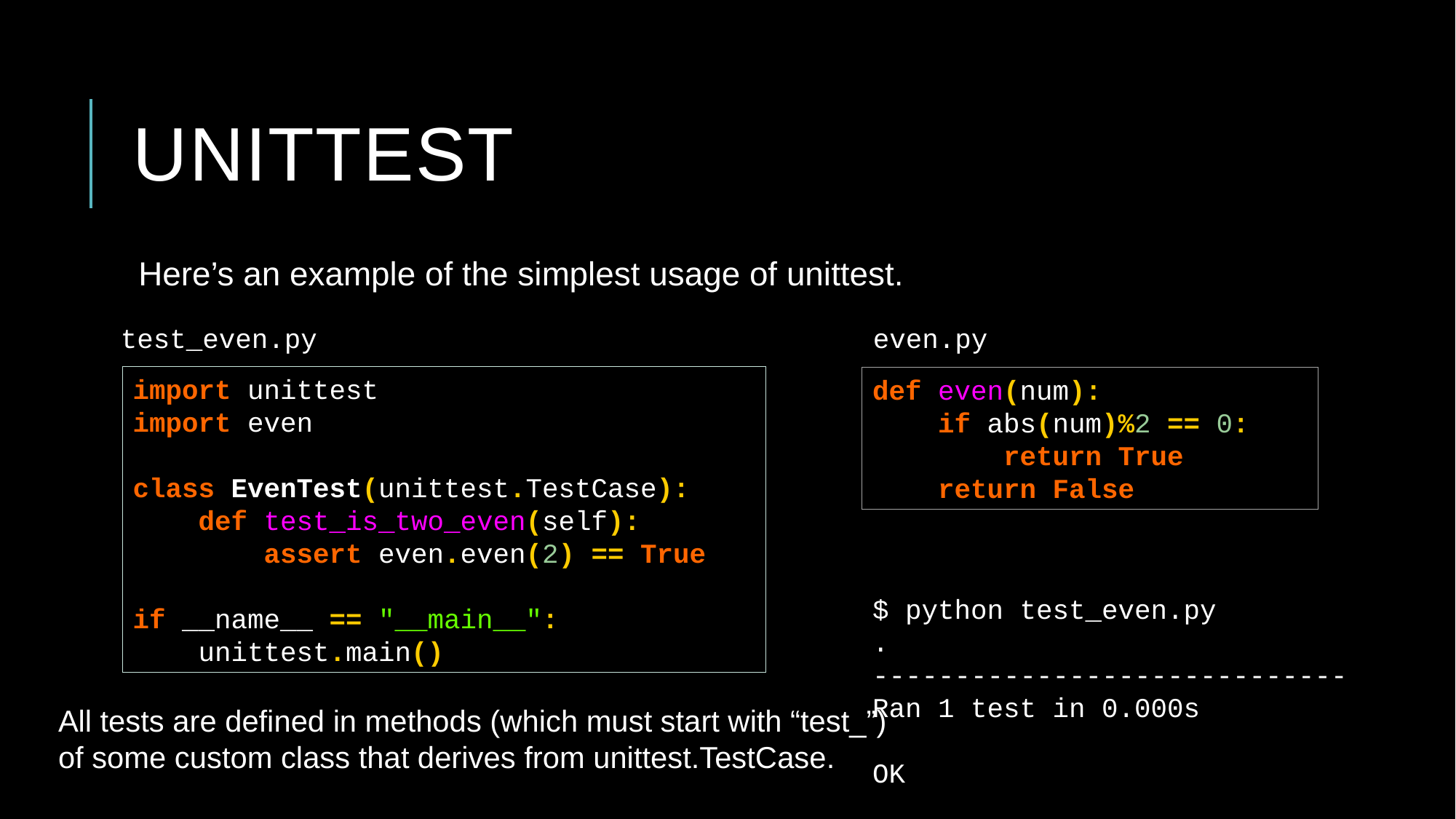

# unittest
Here’s an example of the simplest usage of unittest.
test_even.py
even.py
import unittest
import even
class EvenTest(unittest.TestCase):
    def test_is_two_even(self):
        assert even.even(2) == True
if __name__ == "__main__":
    unittest.main()
def even(num):
    if abs(num)%2 == 0:
        return True
    return False
$ python test_even.py
.
-----------------------------
Ran 1 test in 0.000s

OK
All tests are defined in methods (which must start with “test_”)
of some custom class that derives from unittest.TestCase.